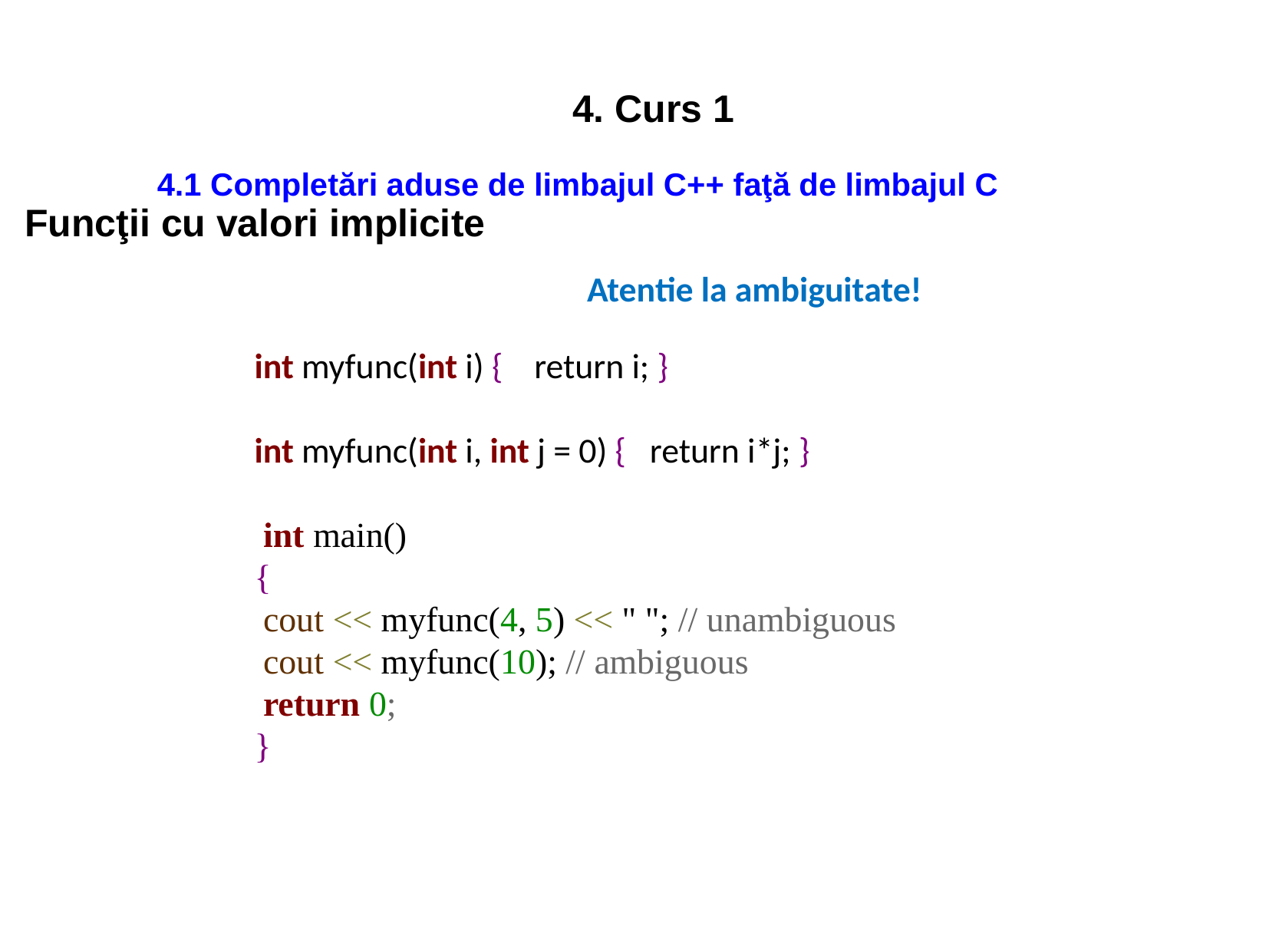

4. Curs 1
4.1 Completări aduse de limbajul C++ faţă de limbajul C
Funcţii cu valori implicite
Atentie la ambiguitate!
int myfunc(int i) {    return i; }

int myfunc(int i, int j = 0) {   return i*j; }

 int main()
{
 cout << myfunc(4, 5) << " "; // unambiguous
 cout << myfunc(10); // ambiguous
 return 0;
}